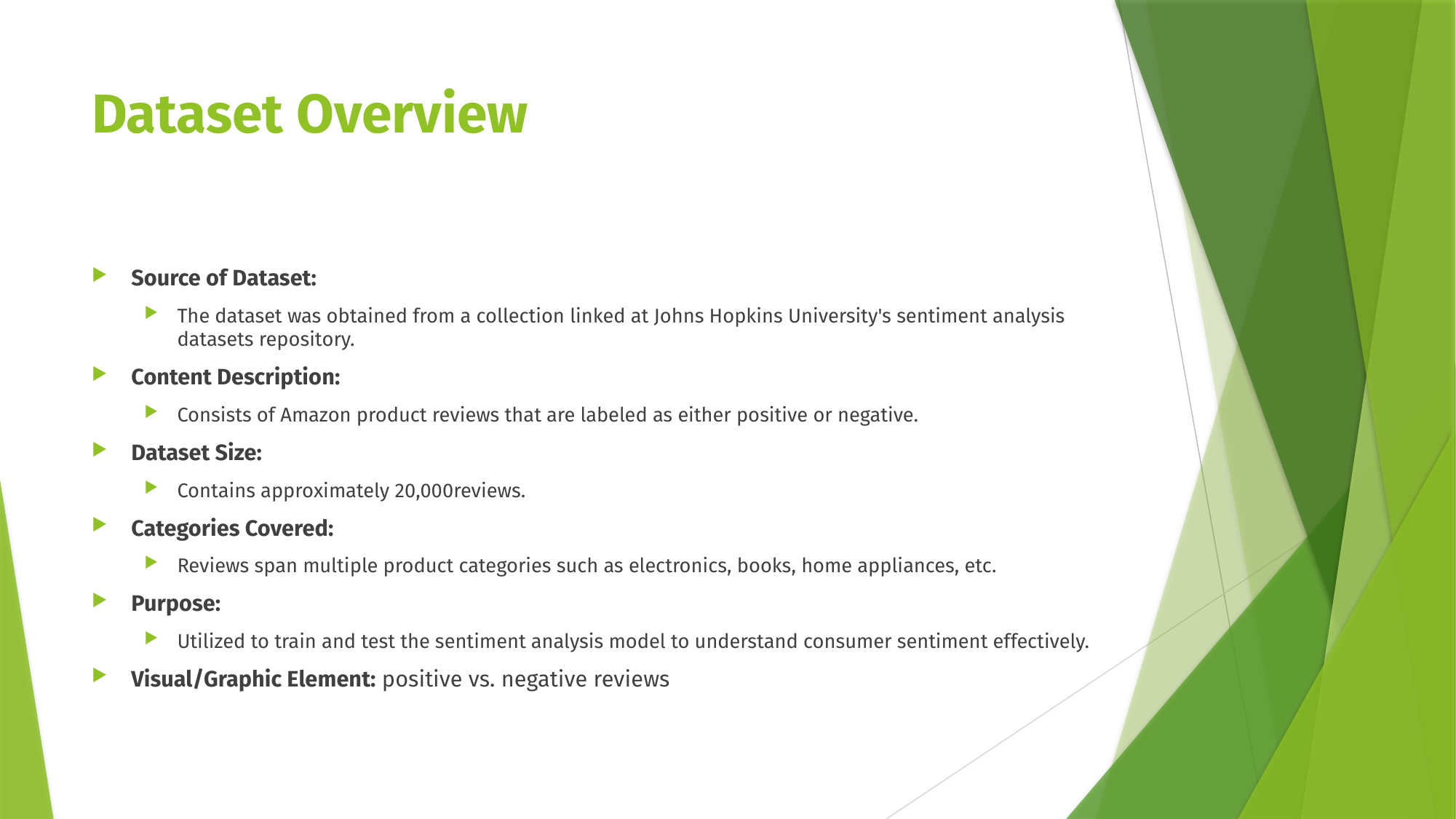

# Dataset Overview
Source of Dataset:
The dataset was obtained from a collection linked at Johns Hopkins University's sentiment analysis datasets repository.
Content Description:
Consists of Amazon product reviews that are labeled as either positive or negative.
Dataset Size:
Contains approximately 20,000reviews.
Categories Covered:
Reviews span multiple product categories such as electronics, books, home appliances, etc.
Purpose:
Utilized to train and test the sentiment analysis model to understand consumer sentiment effectively.
Visual/Graphic Element: positive vs. negative reviews